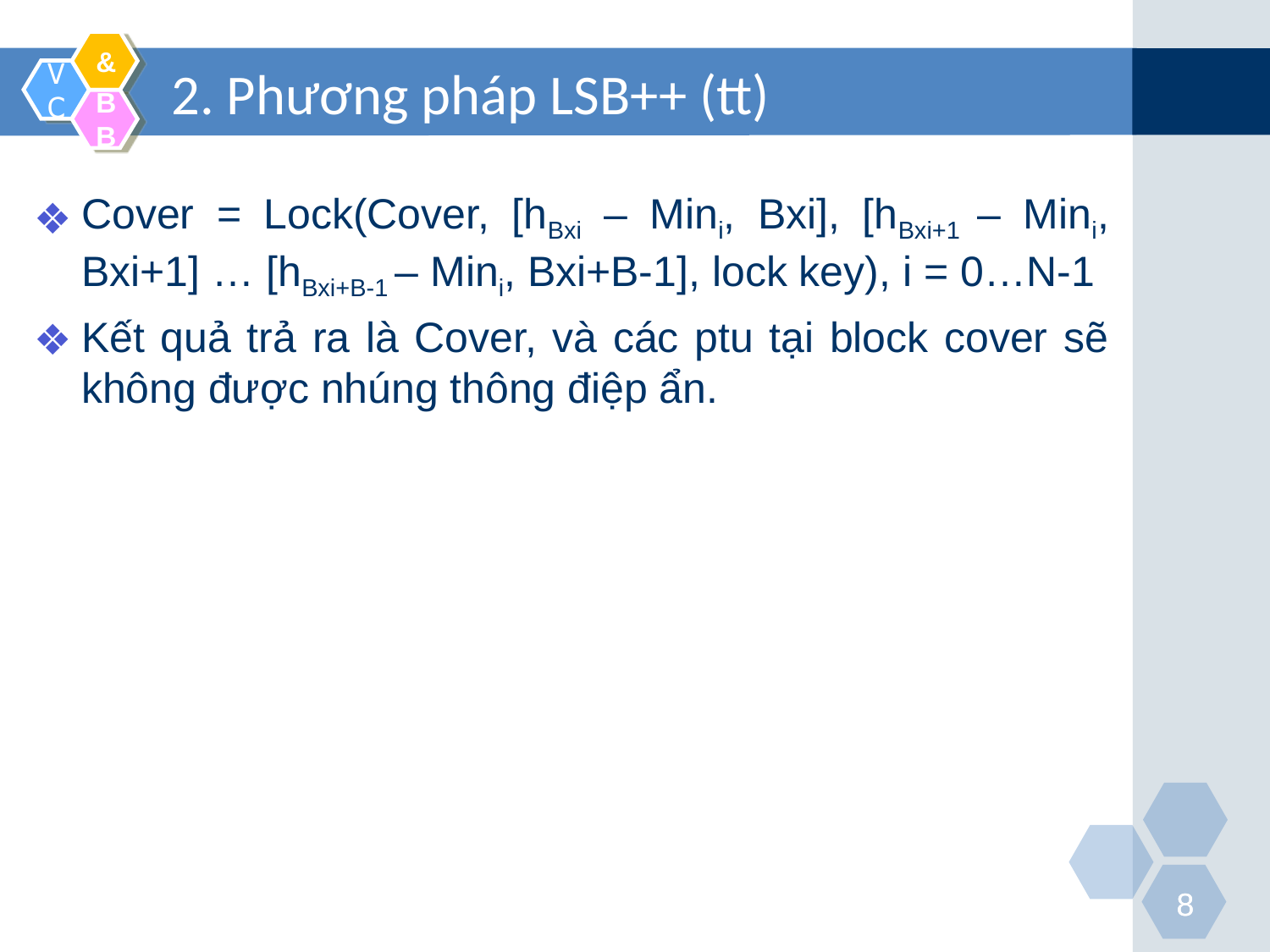

# 2. Phương pháp LSB++ (tt)
Cover = Lock(Cover, [hBxi – Mini, Bxi], [hBxi+1 – Mini, Bxi+1] … [hBxi+B-1 – Mini, Bxi+B-1], lock key), i = 0…N-1
Kết quả trả ra là Cover, và các ptu tại block cover sẽ không được nhúng thông điệp ẩn.